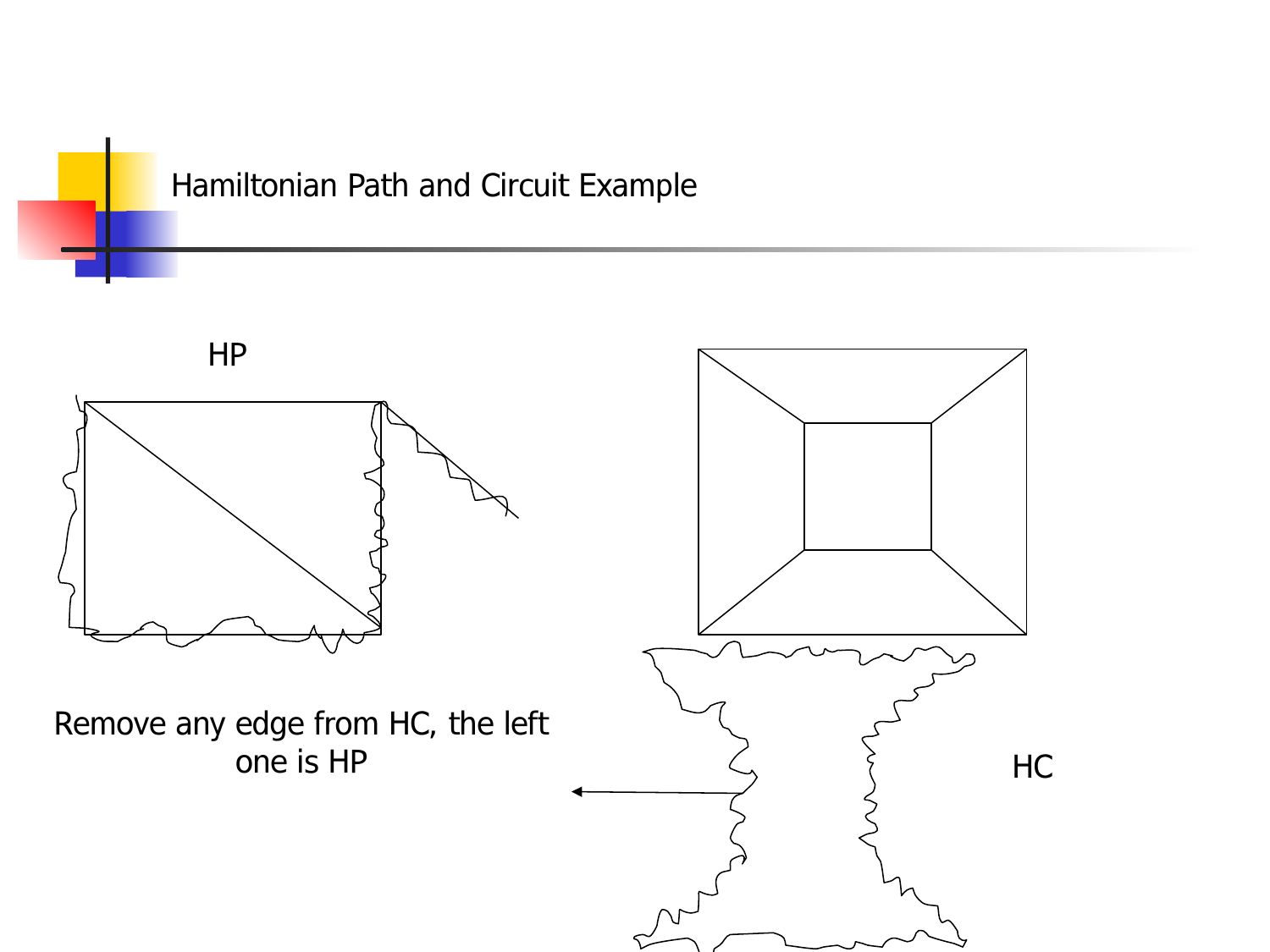

Hamiltonian Path and Circuit Example
HP

Remove any edge from HC, the left one is HP
HC